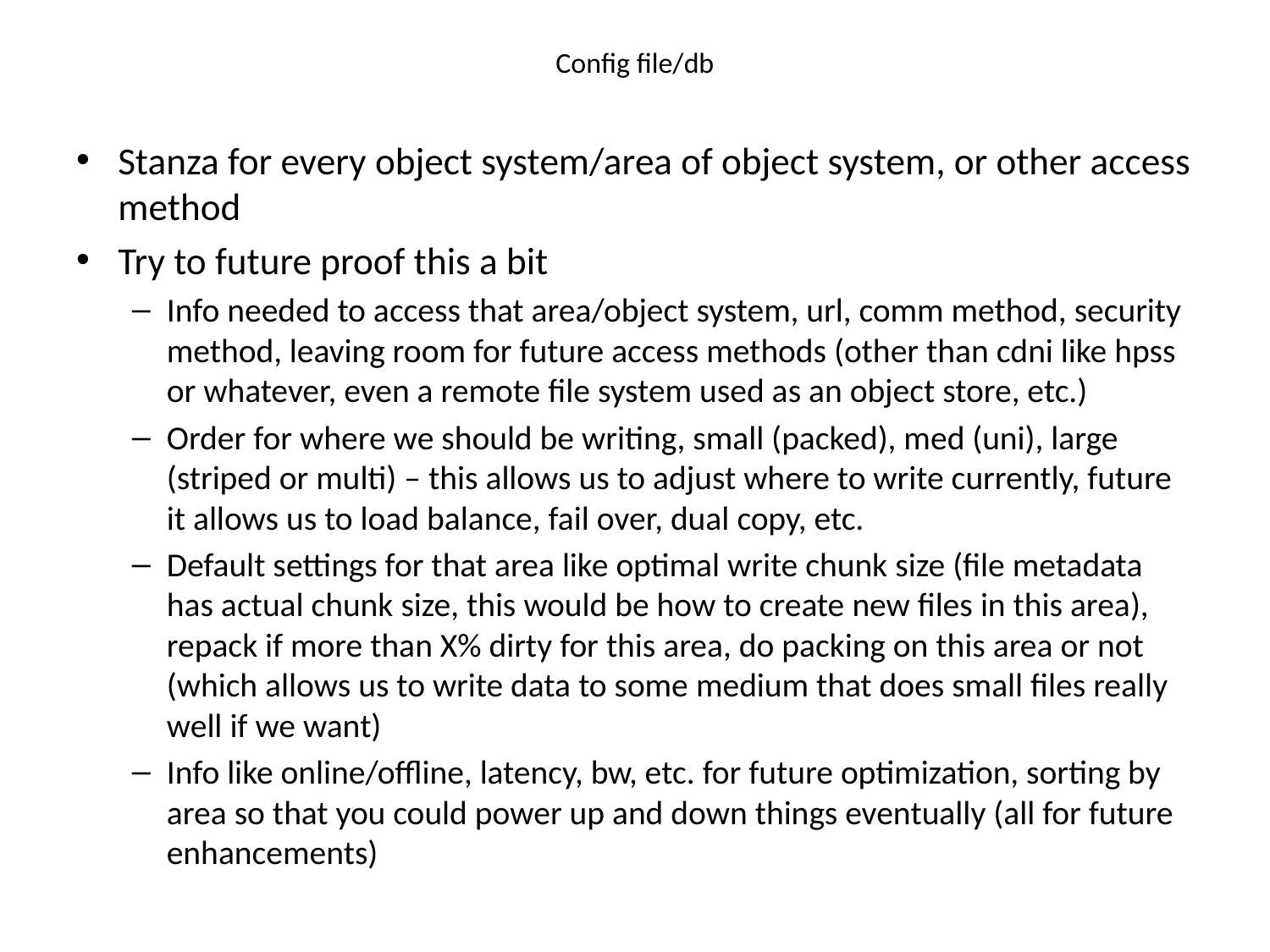

# Config file/db
Stanza for every object system/area of object system, or other access method
Try to future proof this a bit
Info needed to access that area/object system, url, comm method, security method, leaving room for future access methods (other than cdni like hpss or whatever, even a remote file system used as an object store, etc.)
Order for where we should be writing, small (packed), med (uni), large (striped or multi) – this allows us to adjust where to write currently, future it allows us to load balance, fail over, dual copy, etc.
Default settings for that area like optimal write chunk size (file metadata has actual chunk size, this would be how to create new files in this area), repack if more than X% dirty for this area, do packing on this area or not (which allows us to write data to some medium that does small files really well if we want)
Info like online/offline, latency, bw, etc. for future optimization, sorting by area so that you could power up and down things eventually (all for future enhancements)